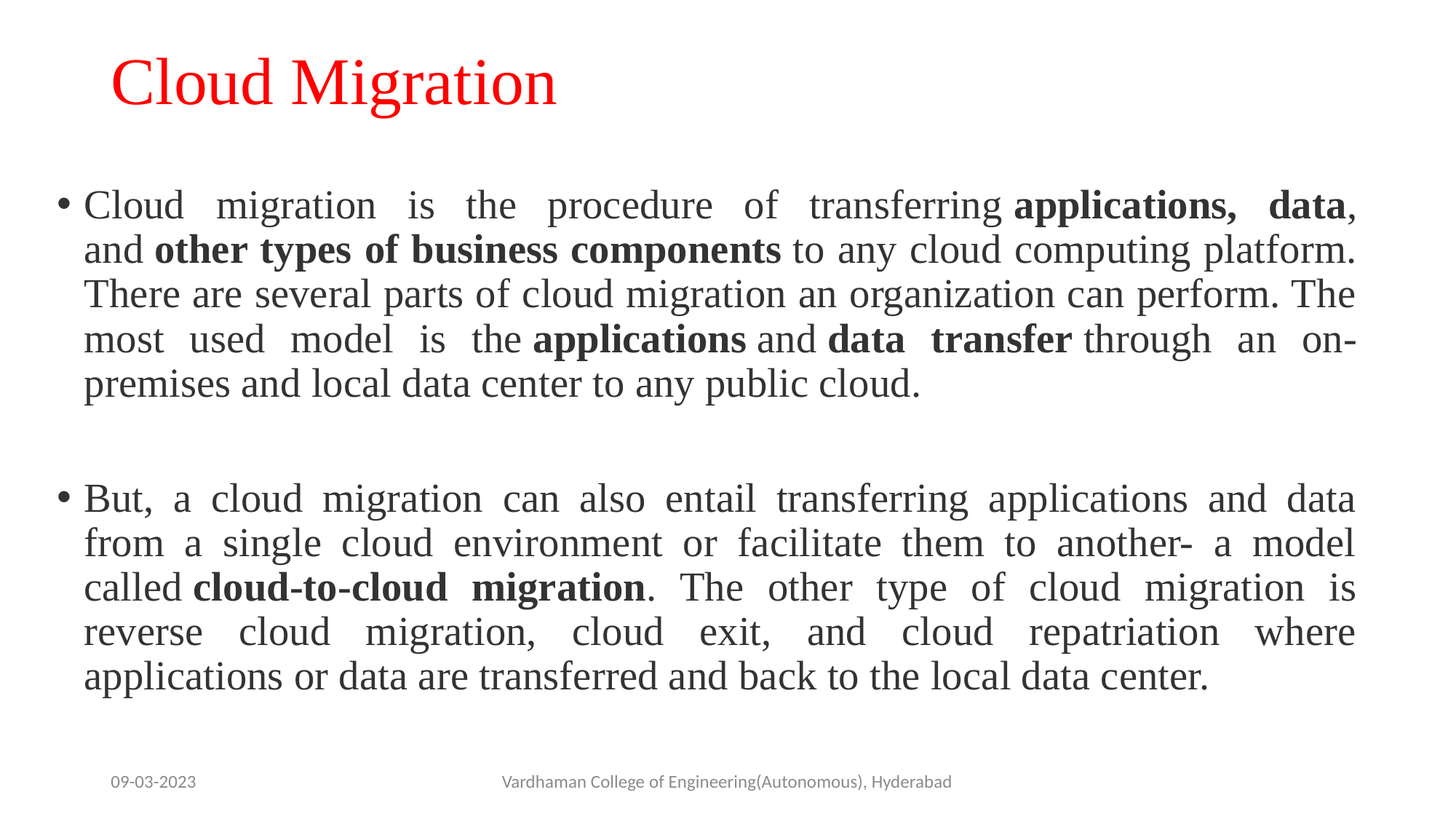

# Cloud Migration
Cloud migration is the procedure of transferring applications, data, and other types of business components to any cloud computing platform. There are several parts of cloud migration an organization can perform. The most used model is the applications and data transfer through an on-premises and local data center to any public cloud.

But, a cloud migration can also entail transferring applications and data from a single cloud environment or facilitate them to another- a model called cloud-to-cloud migration. The other type of cloud migration is reverse cloud migration, cloud exit, and cloud repatriation where applications or data are transferred and back to the local data center.

09-03-2023
Vardhaman College of Engineering(Autonomous), Hyderabad